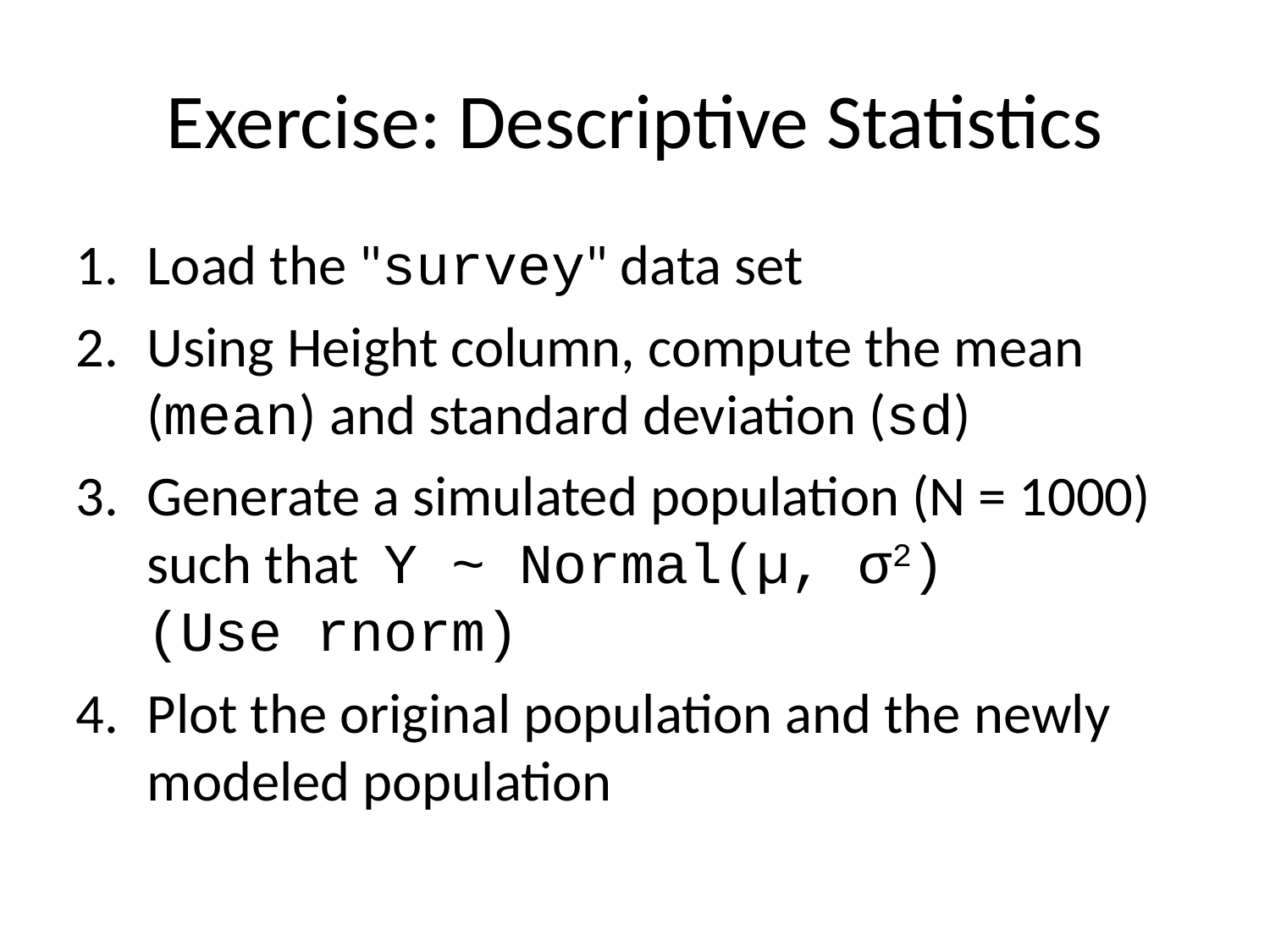

Exercise: Descriptive Statistics
Load the "survey" data set
Using Height column, compute the mean (mean) and standard deviation (sd)
Generate a simulated population (N = 1000) such that  Y ~ Normal(µ, σ2)
(Use rnorm)
Plot the original population and the newly modeled population